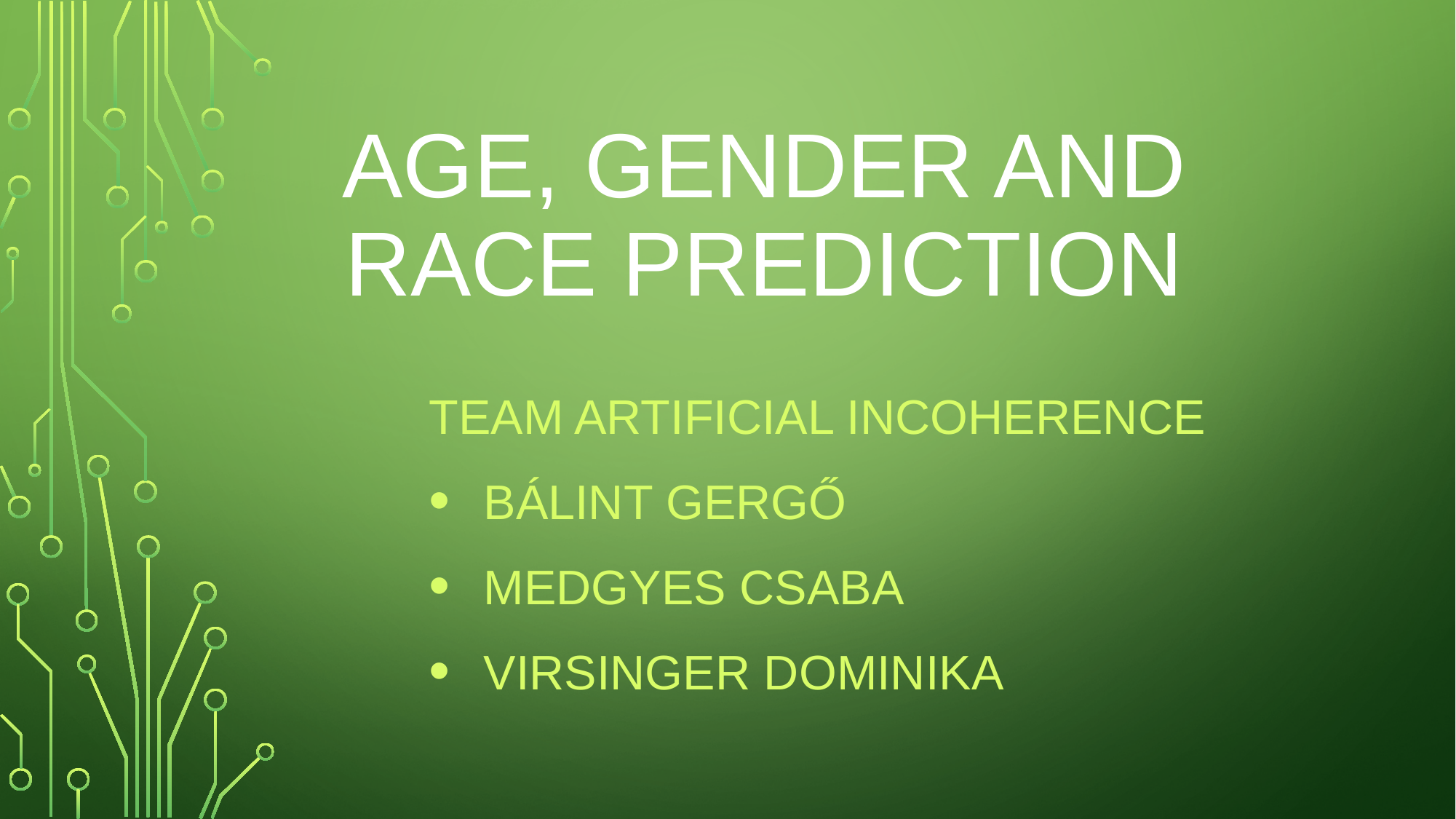

# Age, Gender and Race prediction
Team Artificial Incoherence
Bálint Gergő
Medgyes Csaba
Virsinger Dominika